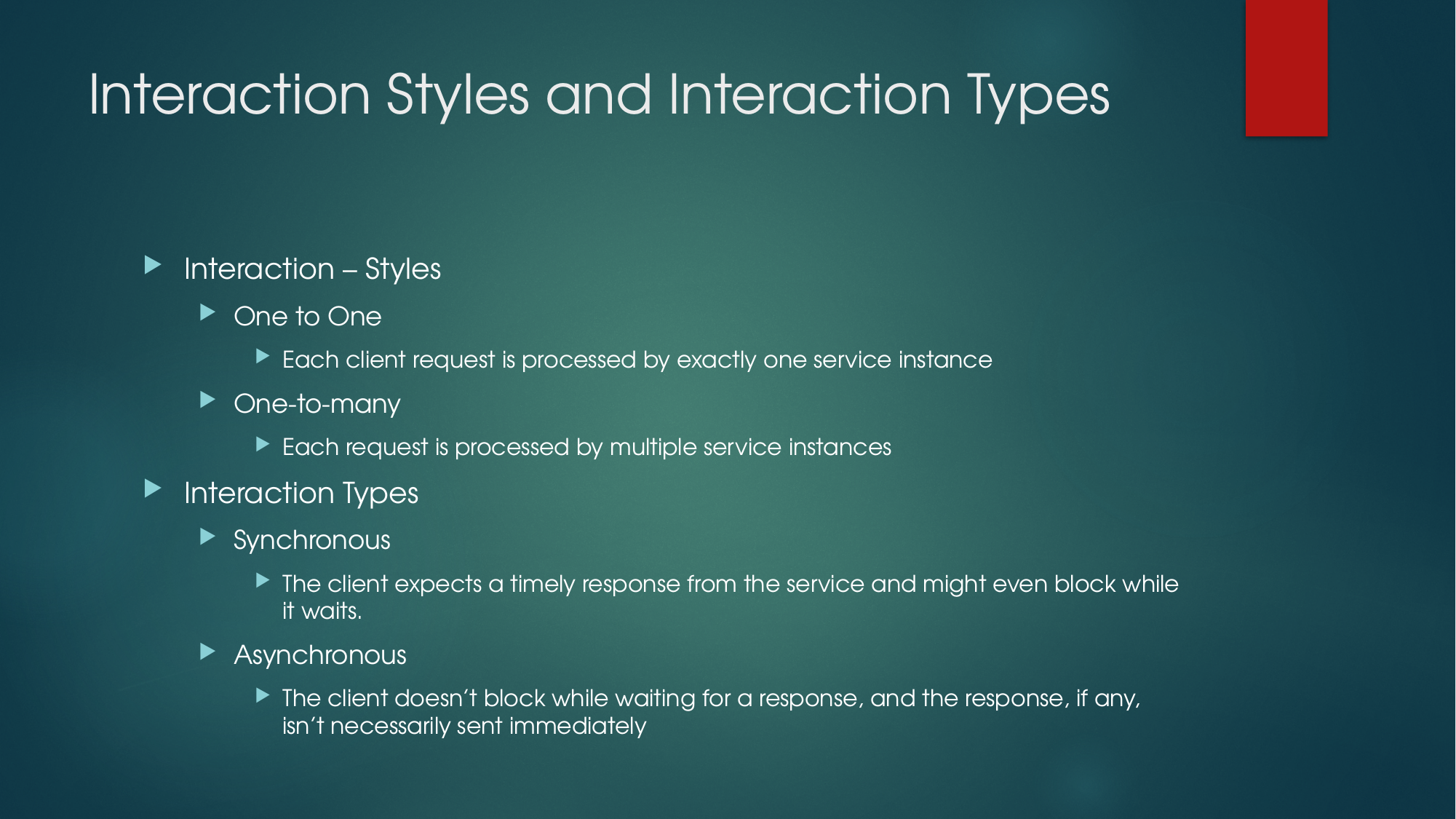

# Interaction Styles and Interaction Types
Interaction – Styles
One to One
Each client request is processed by exactly one service instance
One-to-many
Each request is processed by multiple service instances
Interaction Types
Synchronous
The client expects a timely response from the service and might even block while it waits.
Asynchronous
The client doesn’t block while waiting for a response, and the response, if any, isn’t necessarily sent immediately